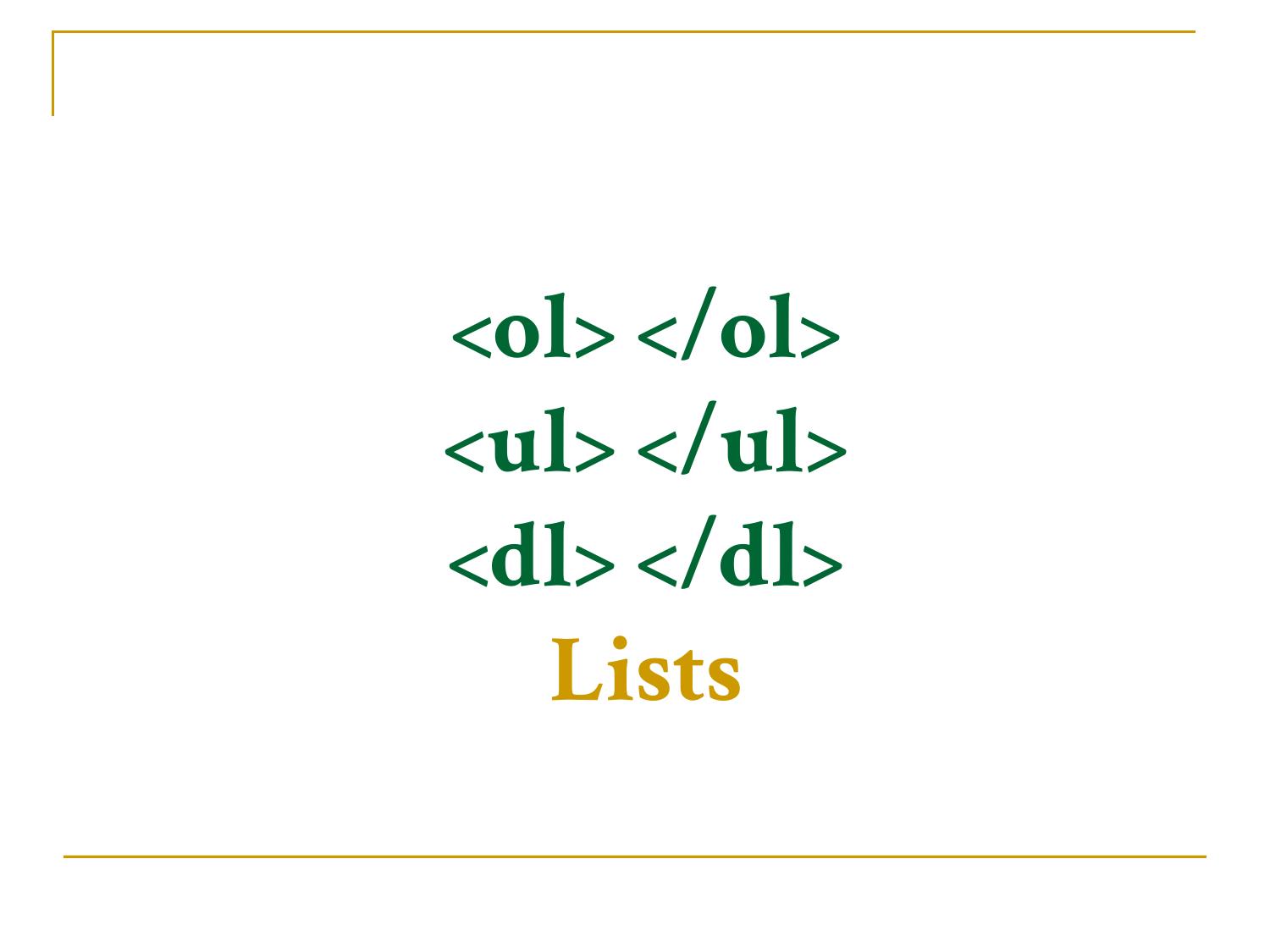

# <ol> </ol> <ul> </ul> <dl> </dl> Lists